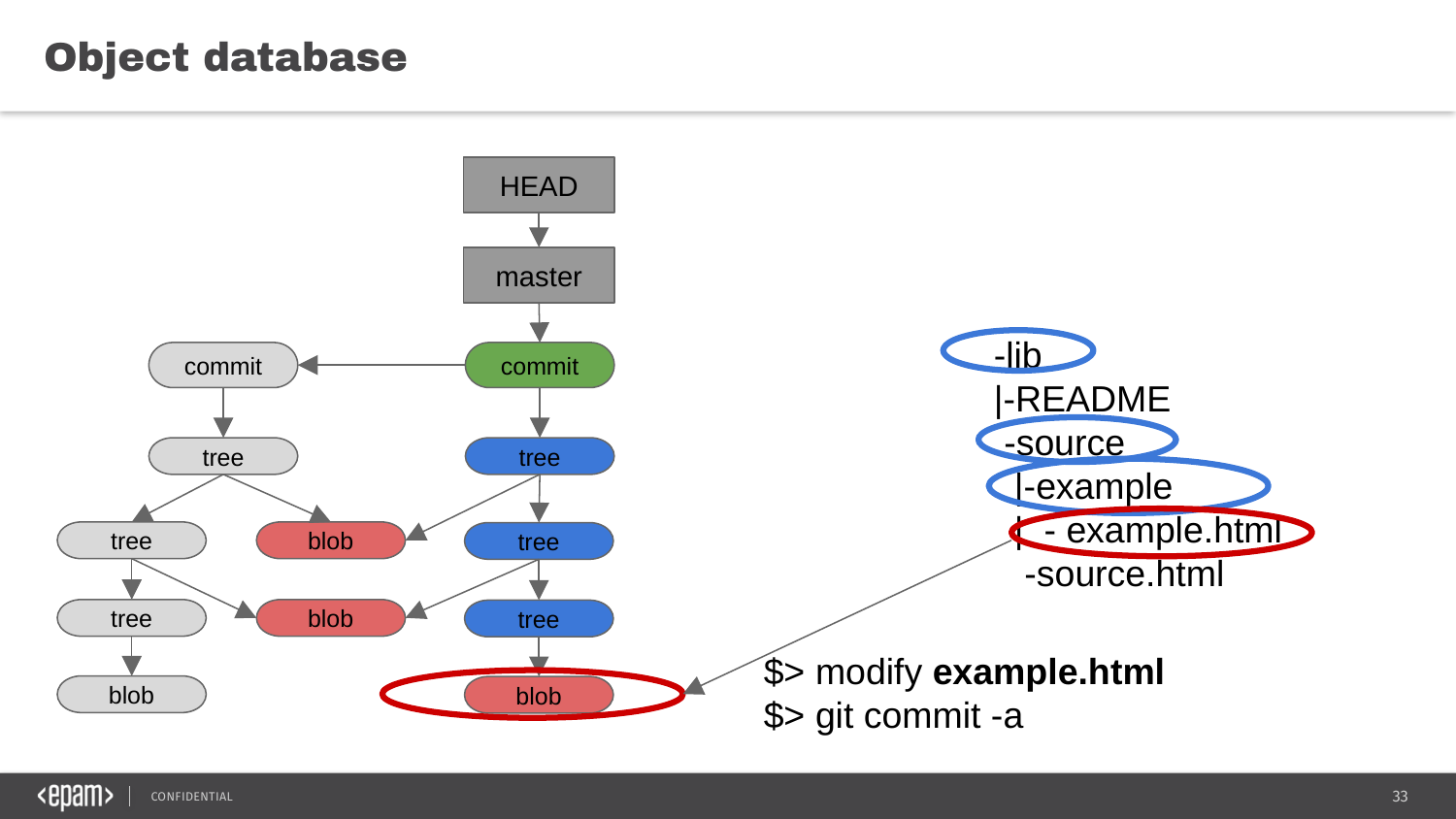

Object database
HEAD
master
-lib
|-README
 -source
  |-example
  |  - example.html
   -source.html

commit
commit

tree
tree

tree
blob
tree
tree
blob
tree
$> modify example.html
$> git commit -a

blob
blob